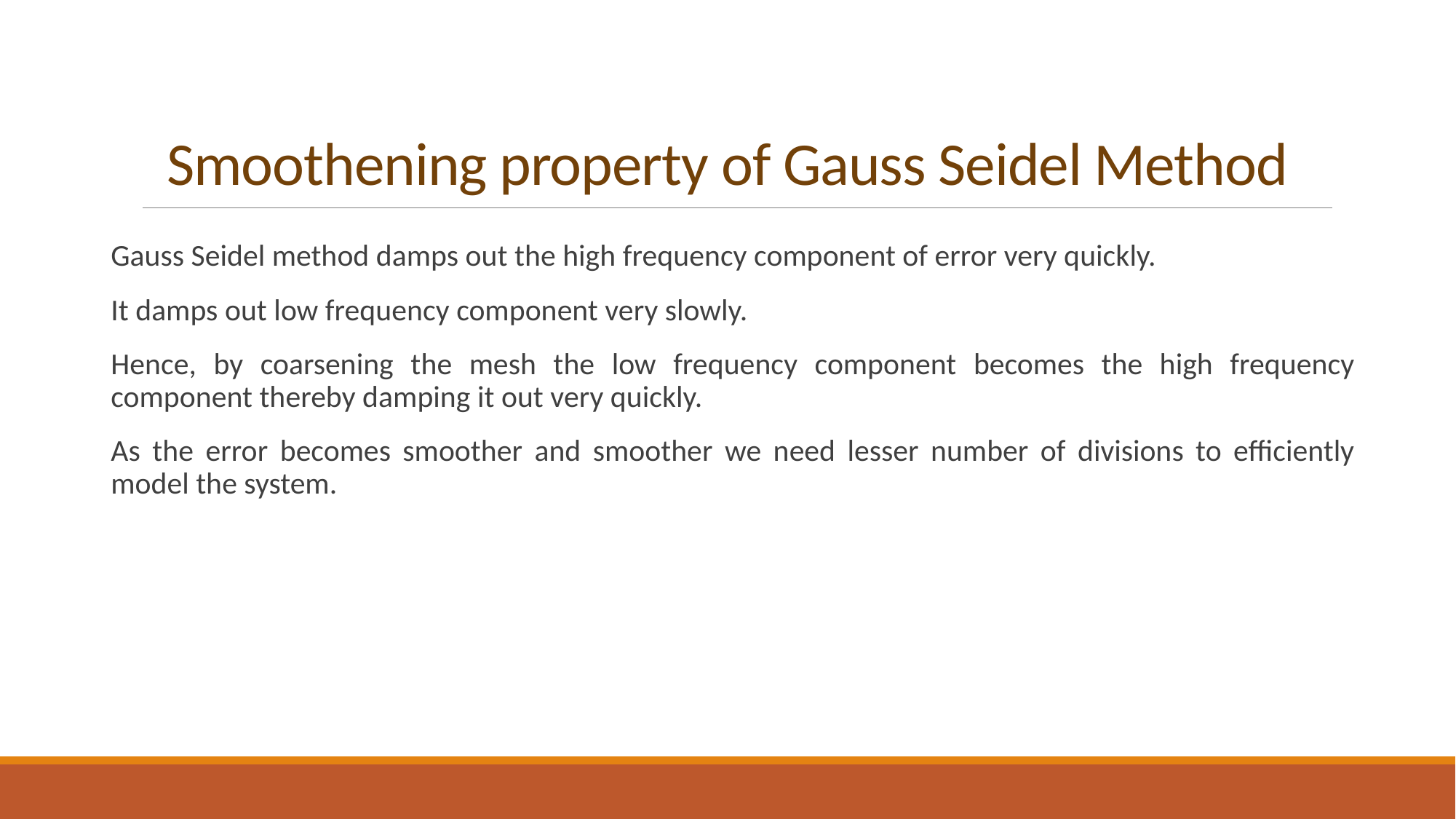

# Smoothening property of Gauss Seidel Method
Gauss Seidel method damps out the high frequency component of error very quickly.
It damps out low frequency component very slowly.
Hence, by coarsening the mesh the low frequency component becomes the high frequency component thereby damping it out very quickly.
As the error becomes smoother and smoother we need lesser number of divisions to efficiently model the system.